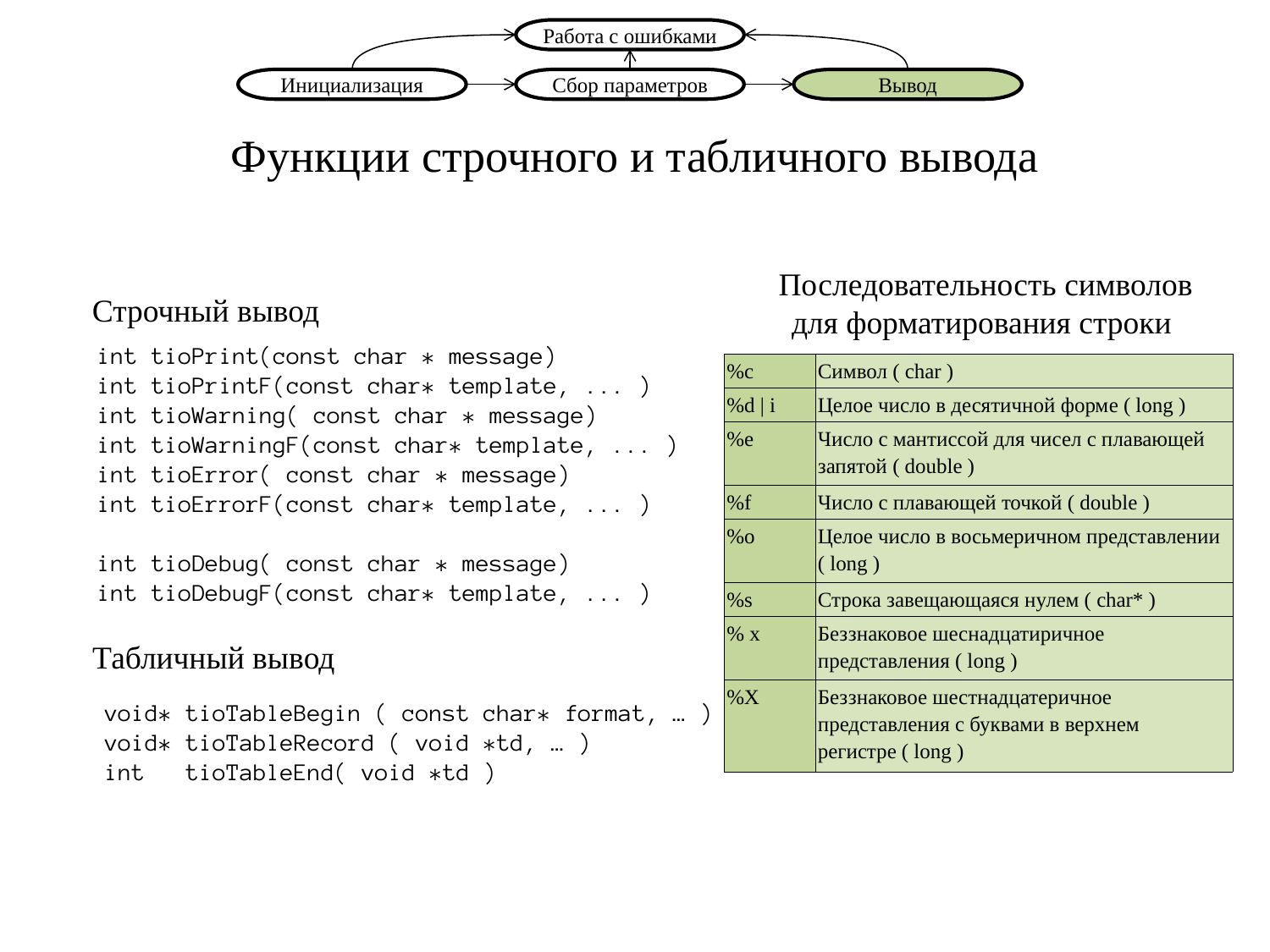

Работа с ошибками
Инициализация
Cбор параметров
Вывод
# Функции строчного и табличного вывода
Последовательность символов
для форматирования строки
Строчный вывод
int tioPrint(const char * message)
int tioPrintF(const char* template, ... )
int tioWarning( const char * message)
int tioWarningF(const char* template, ... )
int tioError( const char * message)
int tioErrorF(const char* template, ... )

int tioDebug( const char * message)
int tioDebugF(const char* template, ... )

| %c | Символ ( char ) |
| --- | --- |
| %d | i | Целое число в десятичной формe ( long ) |
| %e | Число с мантиссой для чисел с плавающей запятой ( double ) |
| %f | Число с плавающей точкой ( double ) |
| %o | Целое число в восьмеричном представлении ( long ) |
| %s | Строка завещающаяся нулем ( char\* ) |
| % x | Беззнаковое шеснадцатиричное представления ( long ) |
| %X | Беззнаковое шестнадцатеричное представления с буквами в верхнем регистре ( long ) |
Табличный вывод
void* tioTableBegin ( const char* format, … )
void* tioTableRecord ( void *td, … )
int   tioTableEnd( void *td )